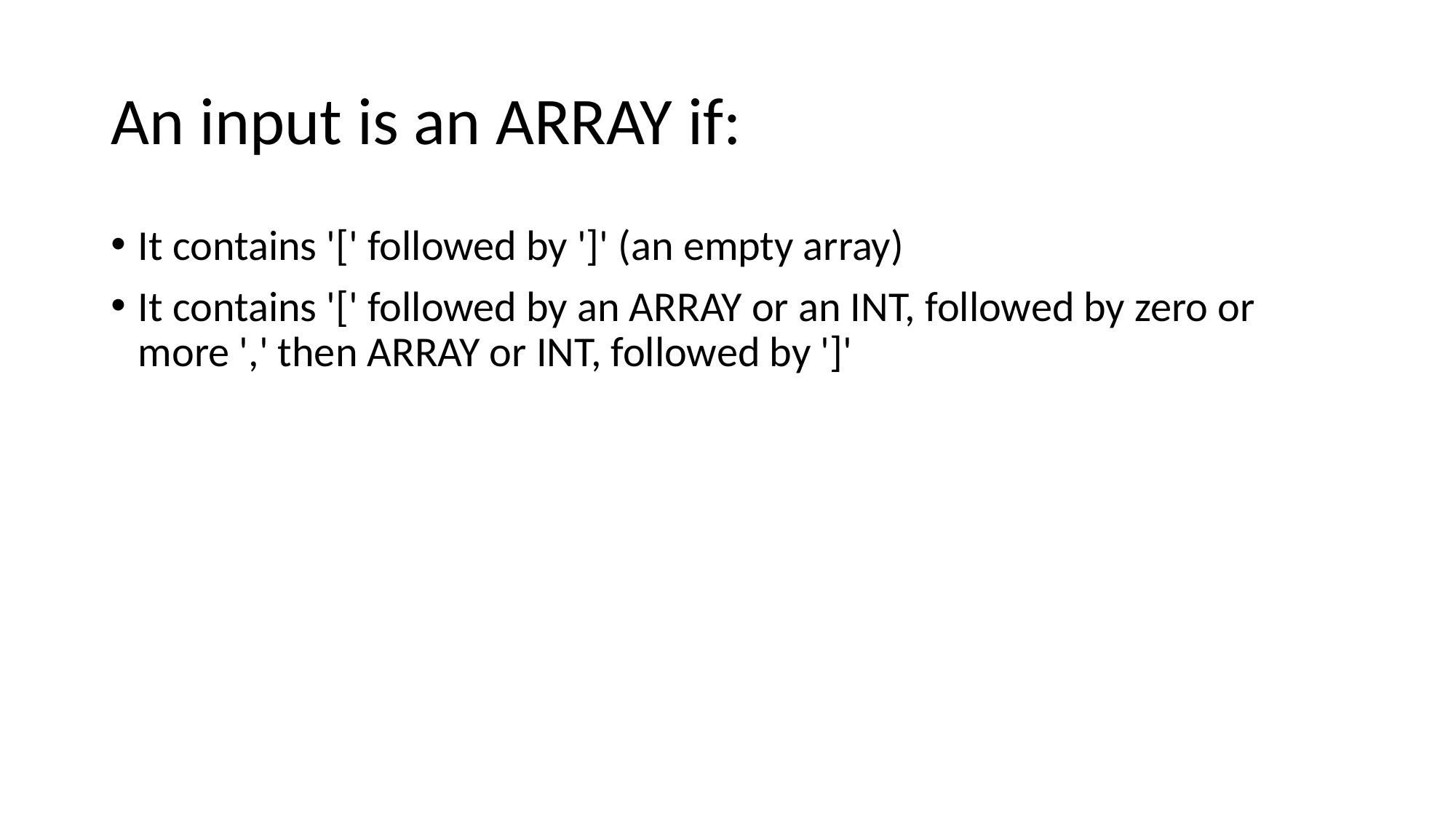

# An input is an ARRAY if:
It contains '[' followed by ']' (an empty array)
It contains '[' followed by an ARRAY or an INT, followed by zero or more ',' then ARRAY or INT, followed by ']'